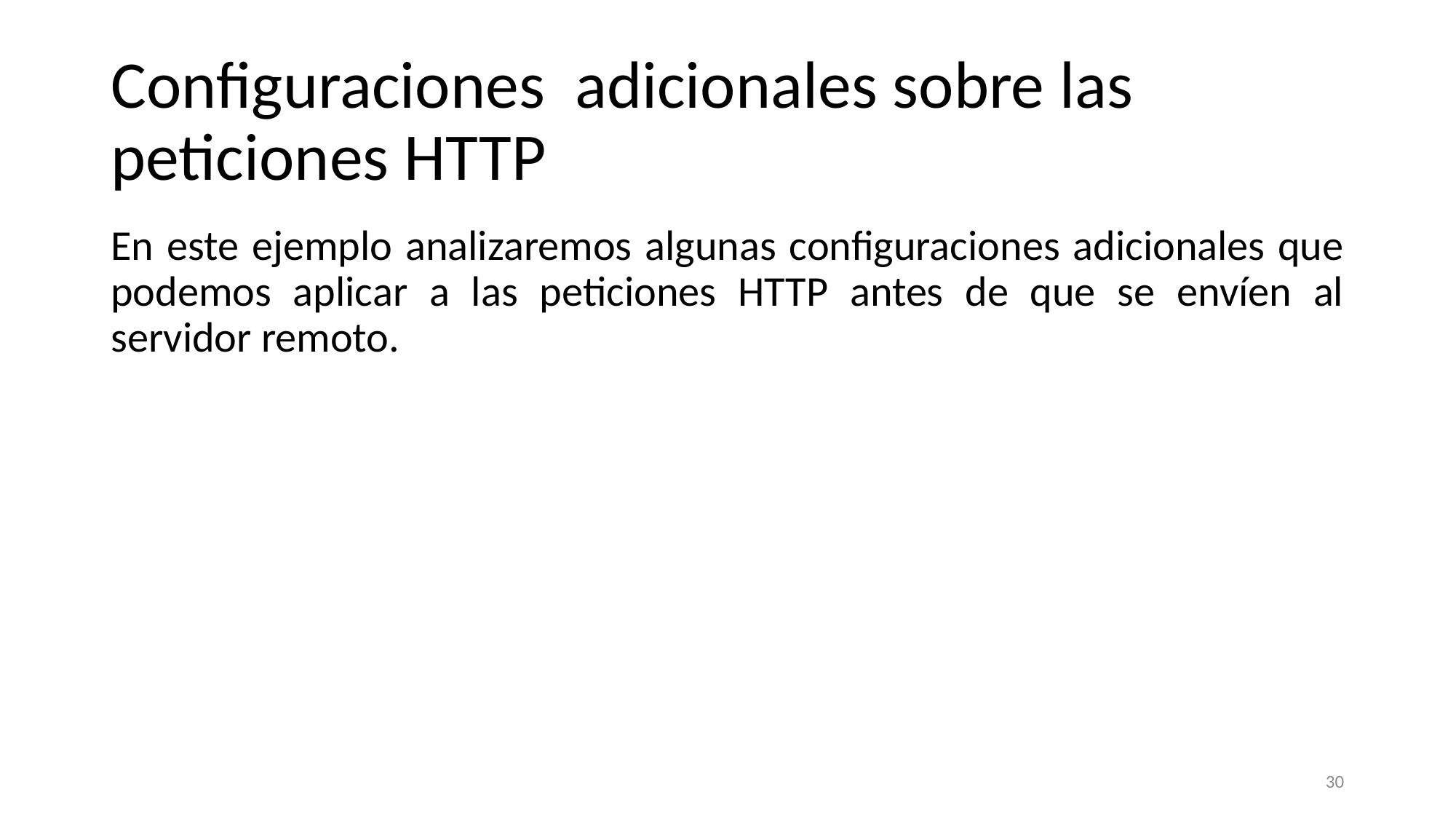

# Configuraciones  adicionales sobre las peticiones HTTP
En este ejemplo analizaremos algunas configuraciones adicionales que podemos aplicar a las peticiones HTTP antes de que se envíen al servidor remoto.
30